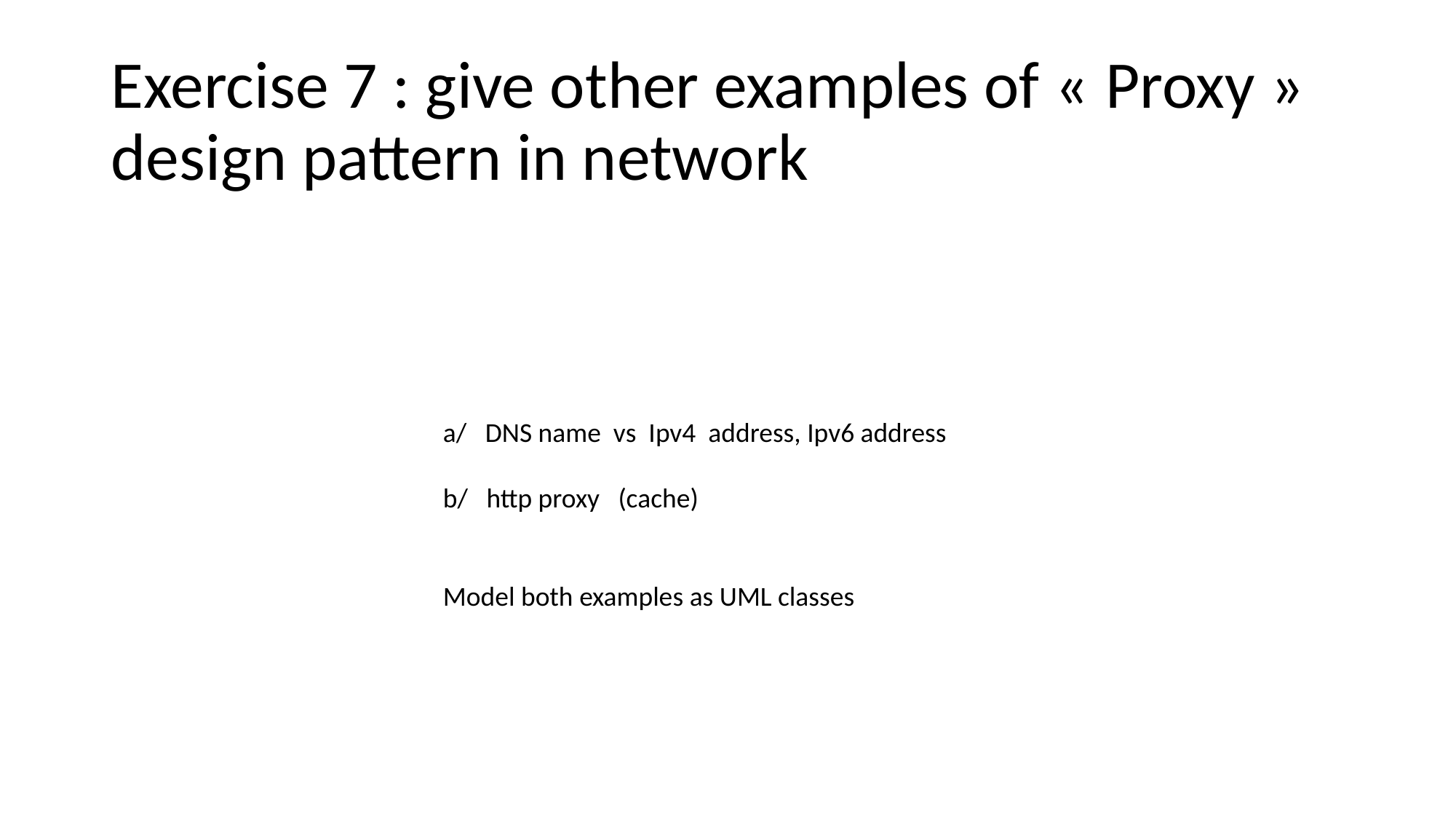

# Exercise 7 : give other examples of « Proxy » design pattern in network
a/   DNS name  vs  Ipv4  address, Ipv6 address

b/   http proxy   (cache)

Model both examples as UML classes